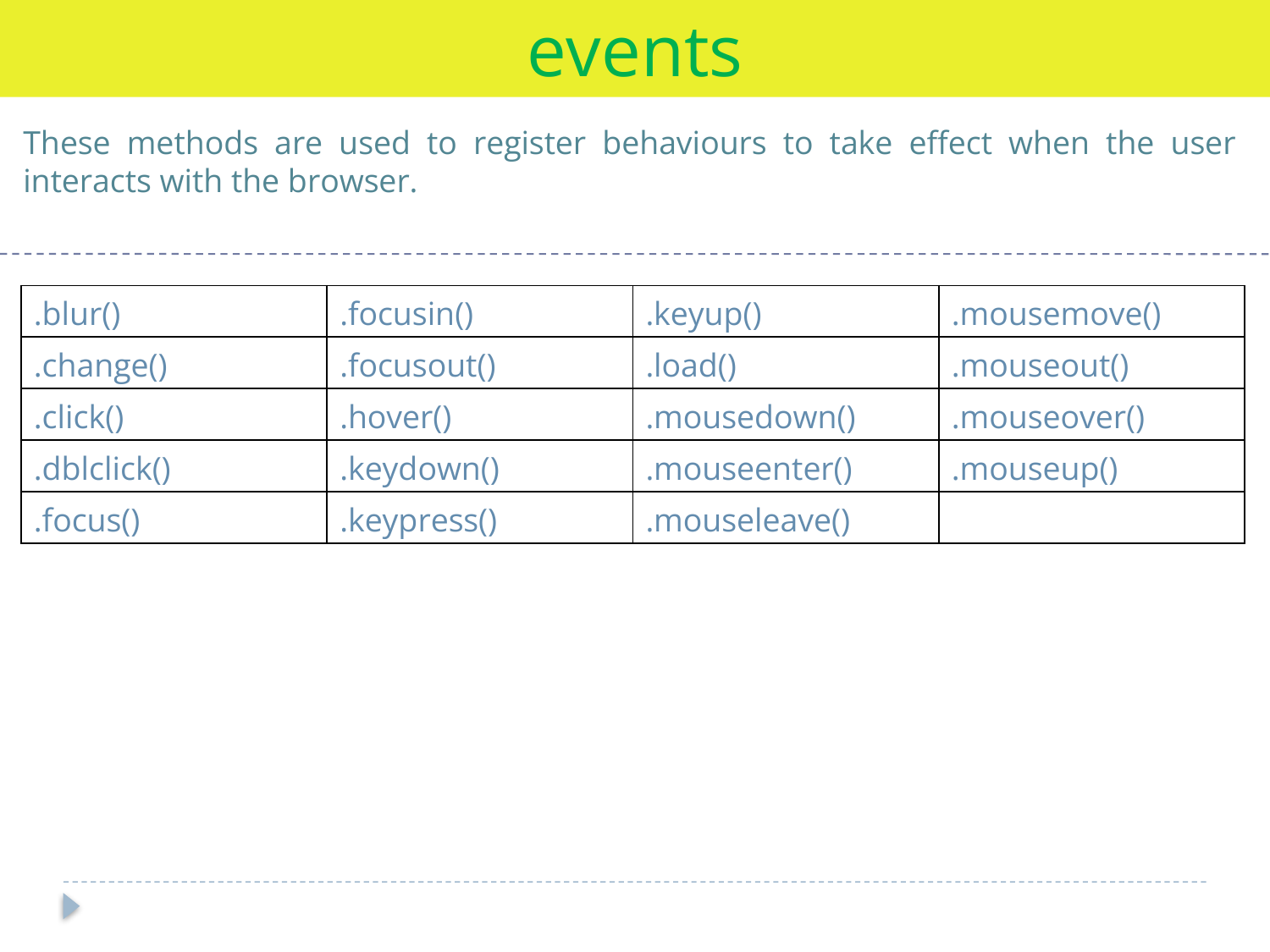

events
These methods are used to register behaviours to take effect when the user interacts with the browser.
| .blur() | .focusin() | .keyup() | .mousemove() |
| --- | --- | --- | --- |
| .change() | .focusout() | .load() | .mouseout() |
| .click() | .hover() | .mousedown() | .mouseover() |
| .dblclick() | .keydown() | .mouseenter() | .mouseup() |
| .focus() | .keypress() | .mouseleave() |  |